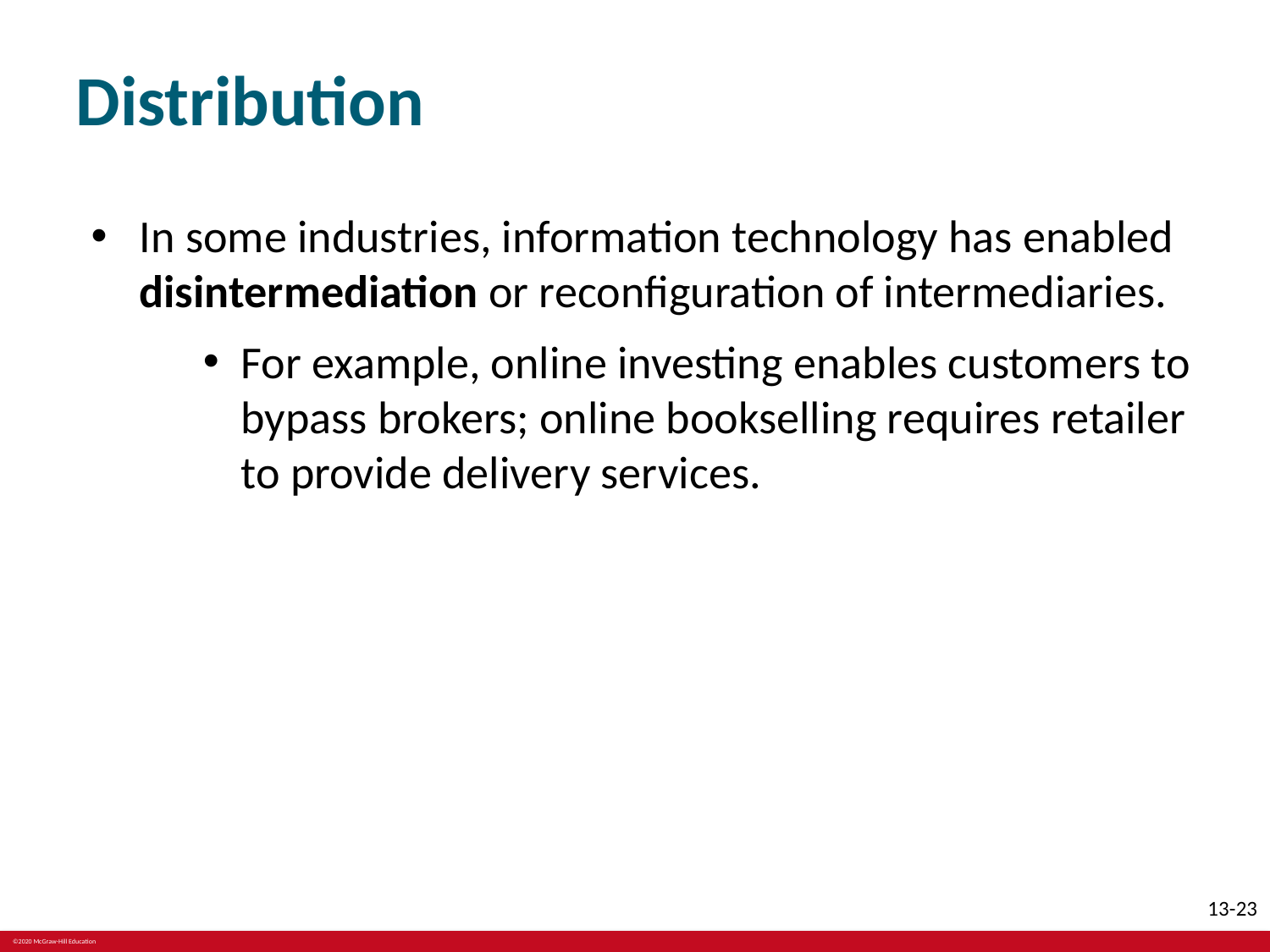

# Distribution
In some industries, information technology has enabled disintermediation or reconfiguration of intermediaries.
For example, online investing enables customers to bypass brokers; online bookselling requires retailer to provide delivery services.